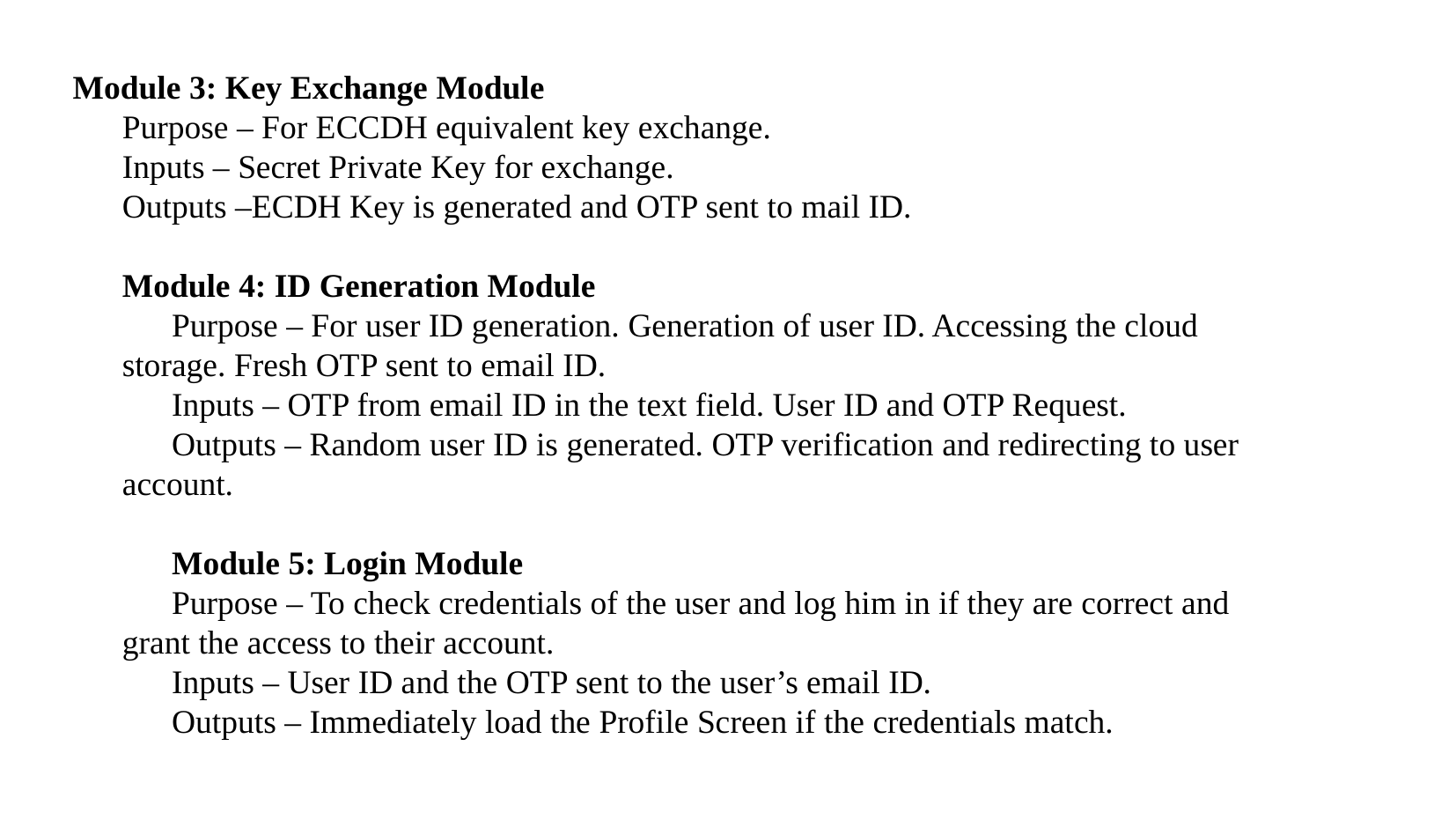

Module 3: Key Exchange Module
Purpose – For ECCDH equivalent key exchange.
Inputs – Secret Private Key for exchange.
Outputs –ECDH Key is generated and OTP sent to mail ID.

Module 4: ID Generation Module
Purpose – For user ID generation. Generation of user ID. Accessing the cloud storage. Fresh OTP sent to email ID.
Inputs – OTP from email ID in the text field. User ID and OTP Request.
Outputs – Random user ID is generated. OTP verification and redirecting to user account.

Module 5: Login Module
Purpose – To check credentials of the user and log him in if they are correct and grant the access to their account.
Inputs – User ID and the OTP sent to the user’s email ID.
Outputs – Immediately load the Profile Screen if the credentials match.